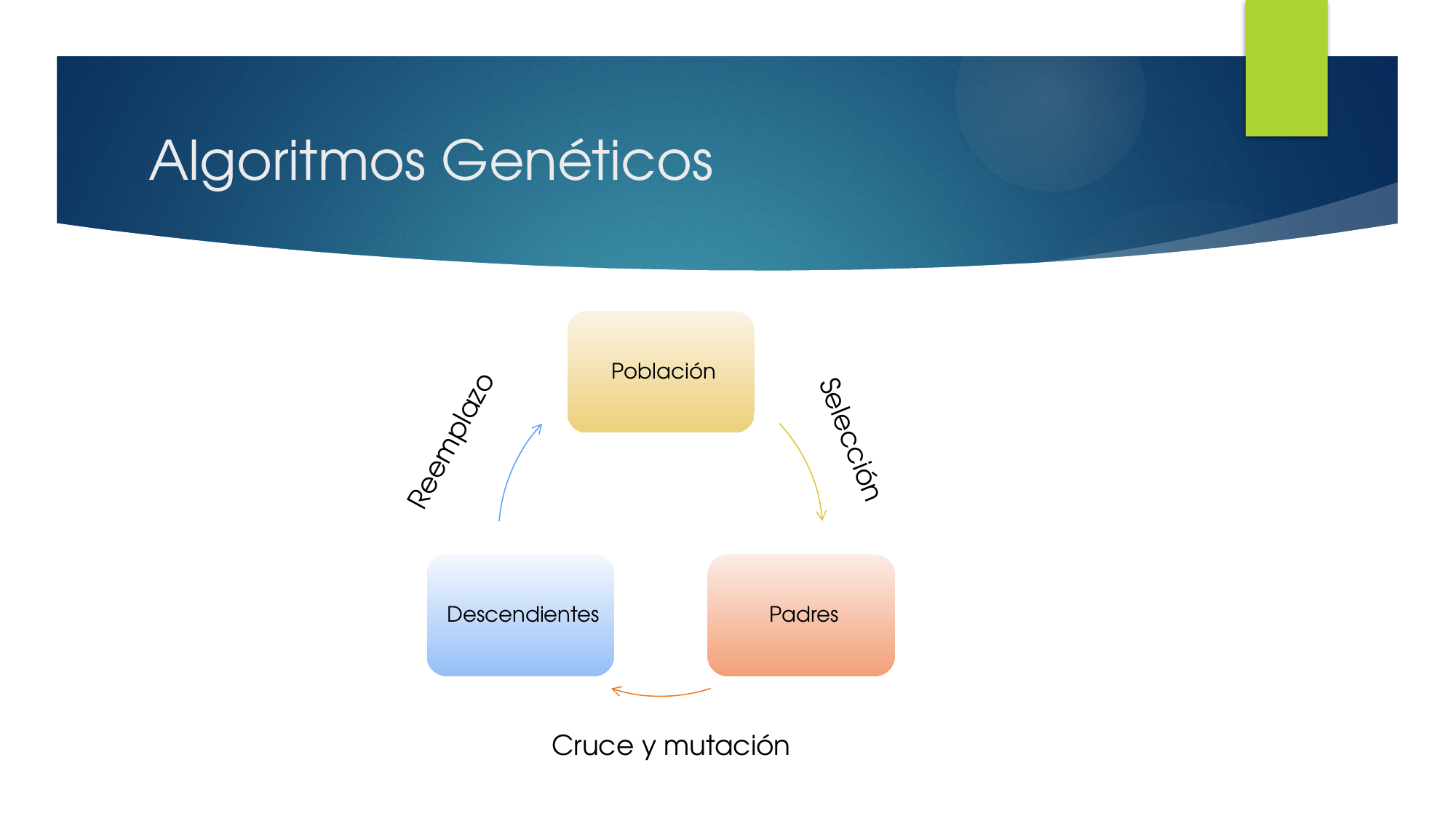

# Algoritmos Genéticos
Población
Padres
Descendientes
Reemplazo
Selección
Cruce y mutación